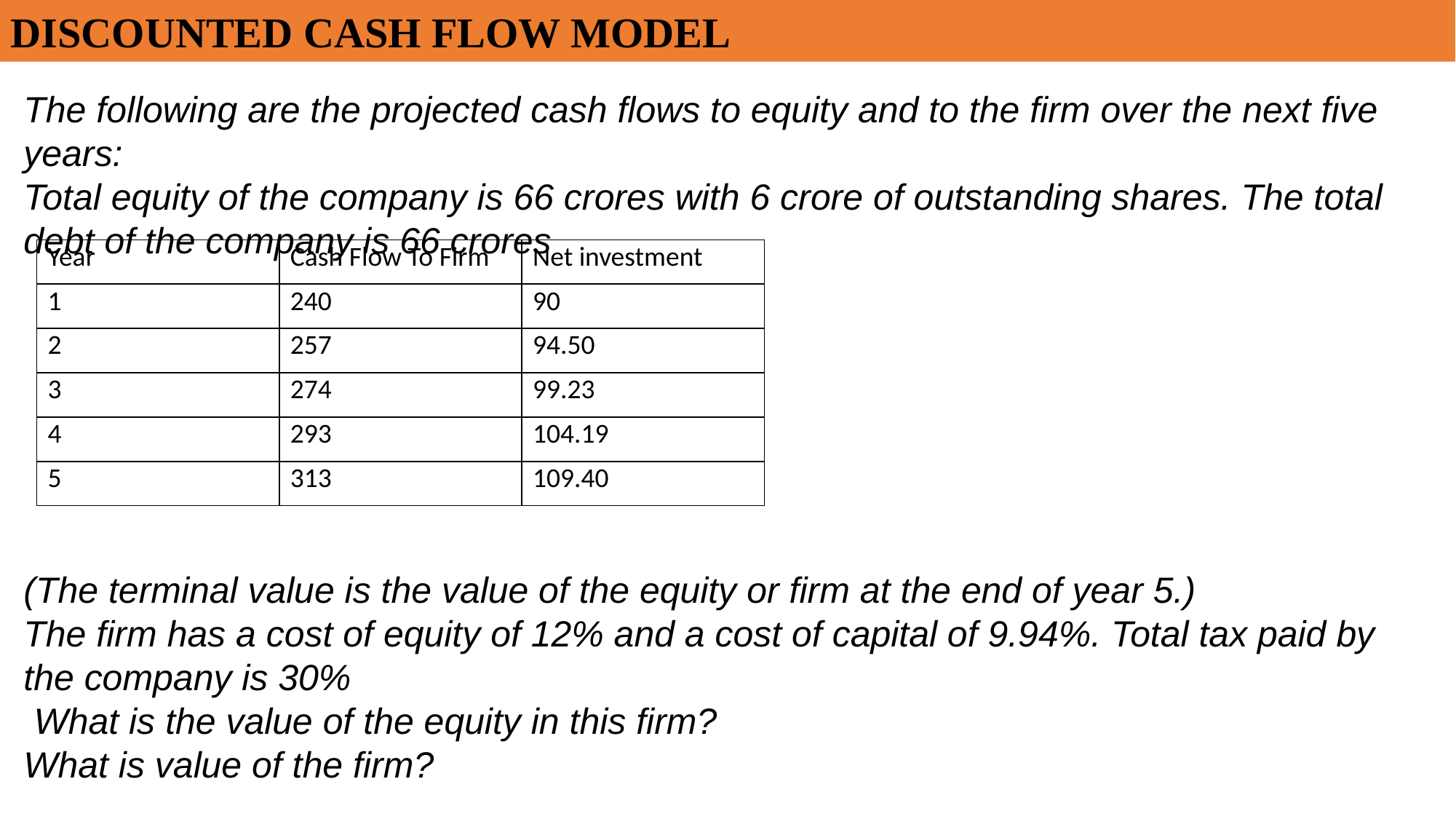

DISCOUNTED CASH FLOW MODEL
The following are the projected cash flows to equity and to the firm over the next five years:
Total equity of the company is 66 crores with 6 crore of outstanding shares. The total debt of the company is 66 crores

(The terminal value is the value of the equity or firm at the end of year 5.)
The firm has a cost of equity of 12% and a cost of capital of 9.94%. Total tax paid by the company is 30%
 What is the value of the equity in this firm?
What is value of the firm?
| Year | Cash Flow To Firm | Net investment |
| --- | --- | --- |
| 1 | 240 | 90 |
| 2 | 257 | 94.50 |
| 3 | 274 | 99.23 |
| 4 | 293 | 104.19 |
| 5 | 313 | 109.40 |